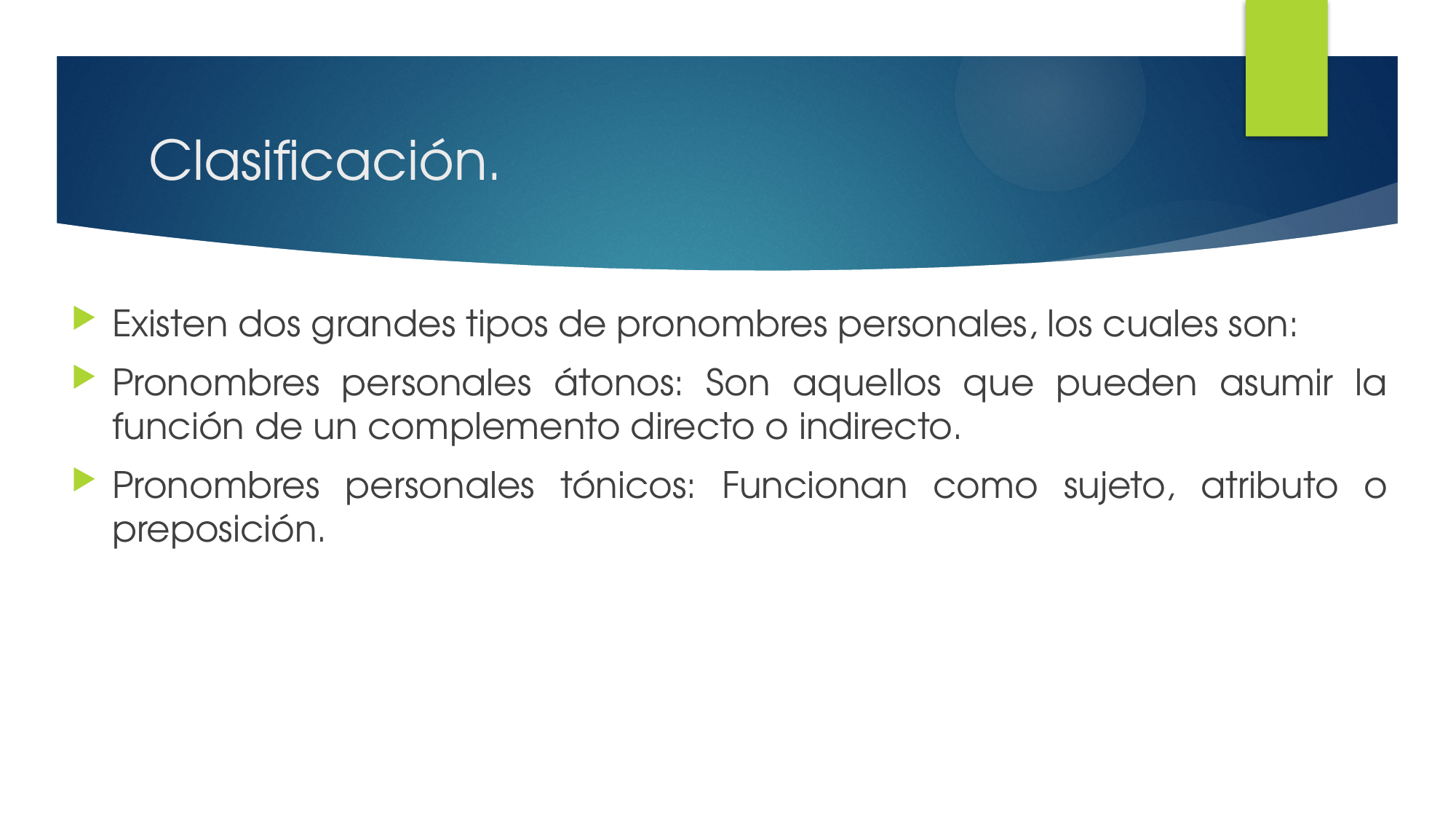

# Clasificación.
Existen dos grandes tipos de pronombres personales, los cuales son:
Pronombres personales átonos: Son aquellos que pueden asumir la función de un complemento directo o indirecto.
Pronombres personales tónicos: Funcionan como sujeto, atributo o preposición.